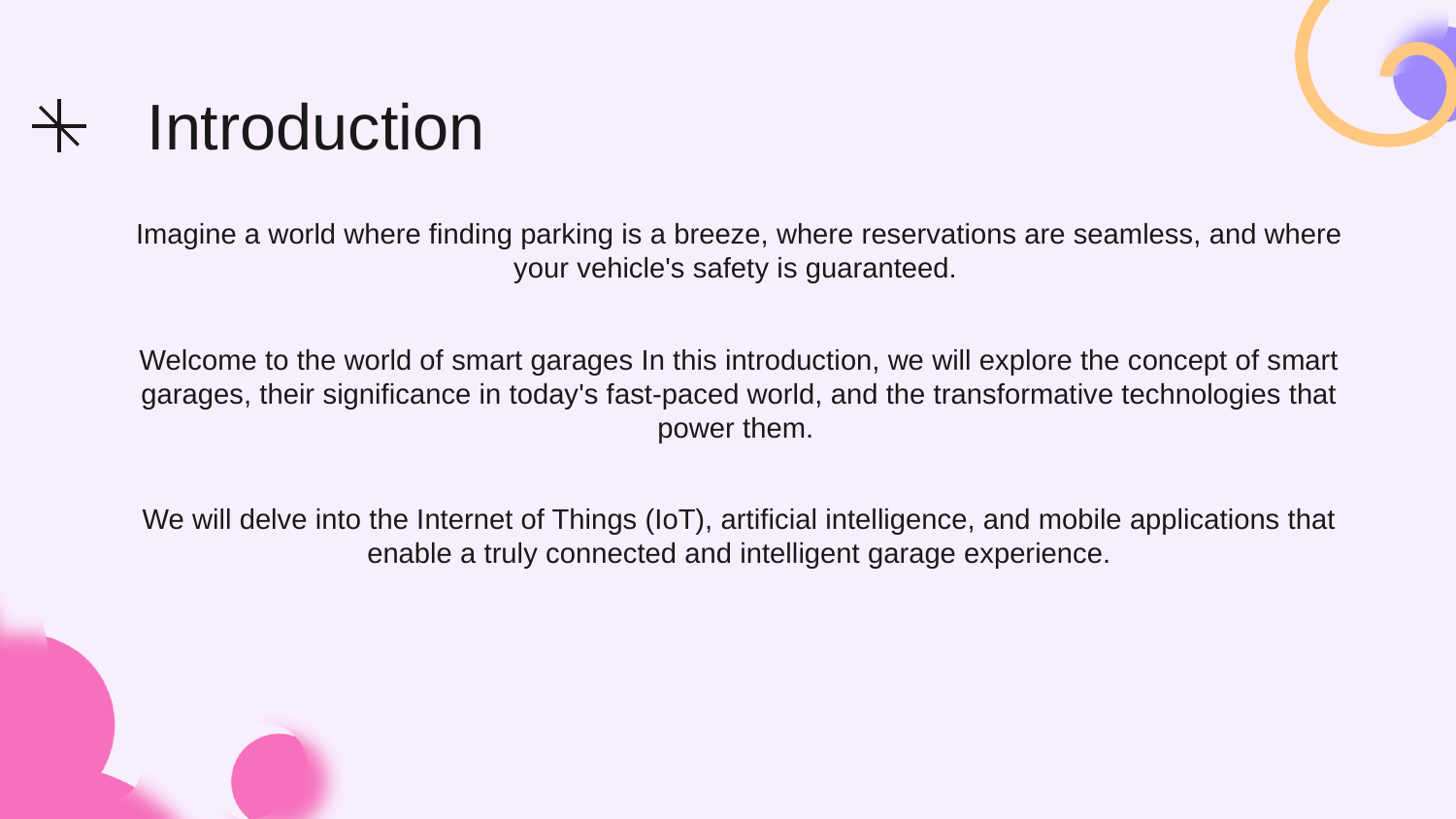

# Introduction
Imagine a world where finding parking is a breeze, where reservations are seamless, and where your vehicle's safety is guaranteed.

Welcome to the world of smart garages In this introduction, we will explore the concept of smart garages, their significance in today's fast-paced world, and the transformative technologies that power them.

We will delve into the Internet of Things (IoT), artificial intelligence, and mobile applications that enable a truly connected and intelligent garage experience.